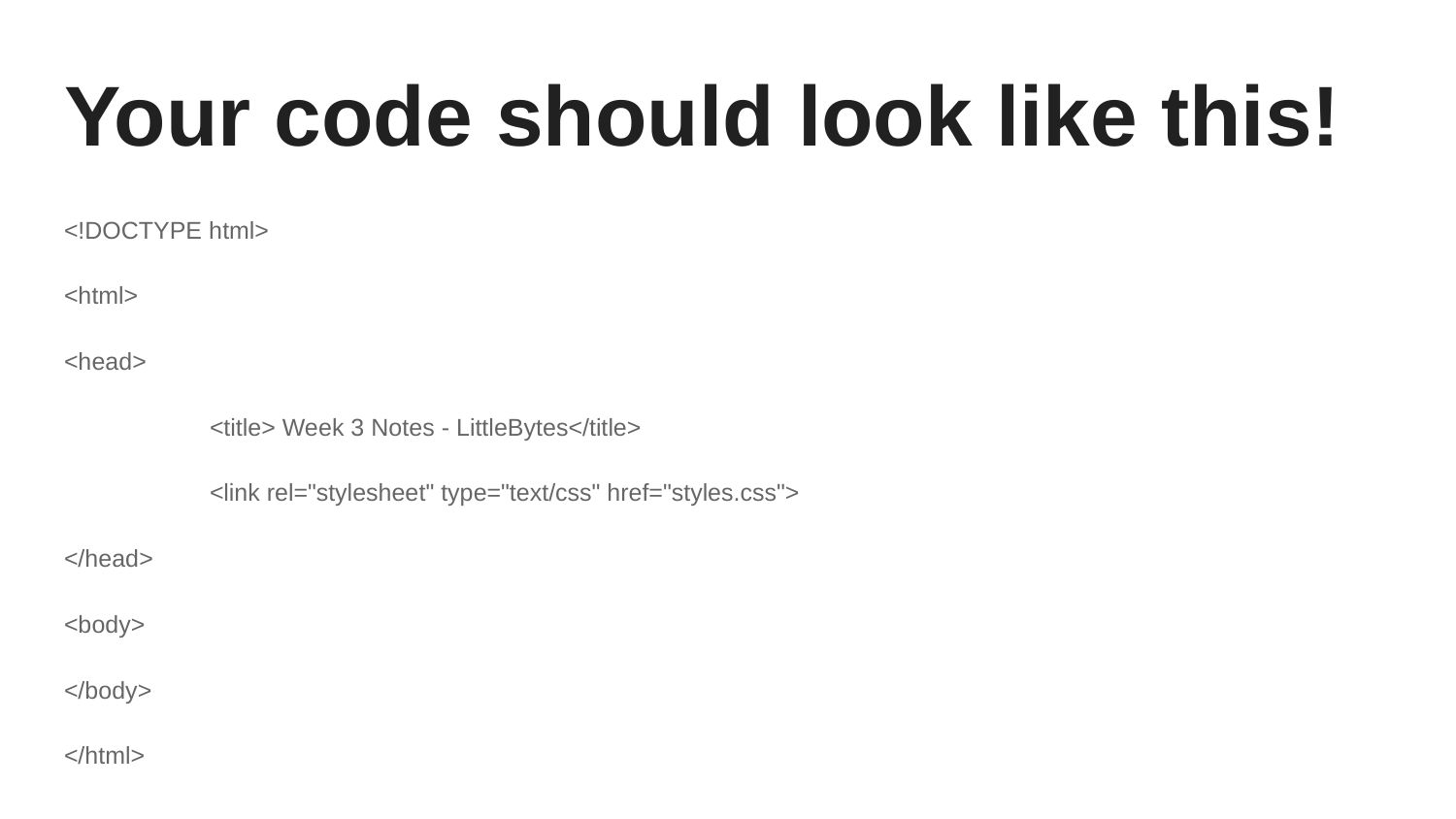

# Your code should look like this!
<!DOCTYPE html>
<html>
<head>
	<title> Week 3 Notes - LittleBytes</title>
	<link rel="stylesheet" type="text/css" href="styles.css">
</head>
<body>
</body>
</html>